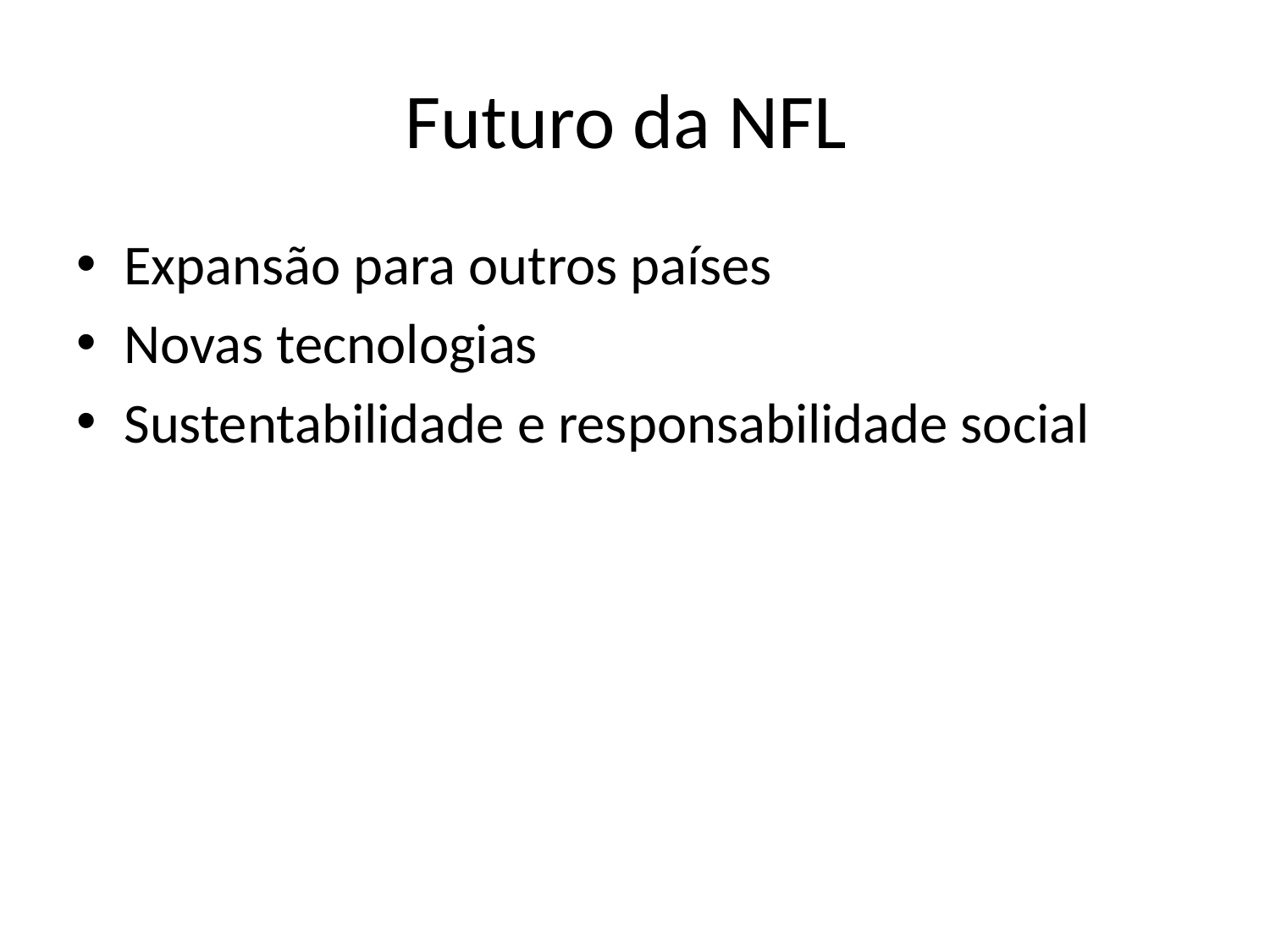

# Futuro da NFL
Expansão para outros países
Novas tecnologias
Sustentabilidade e responsabilidade social